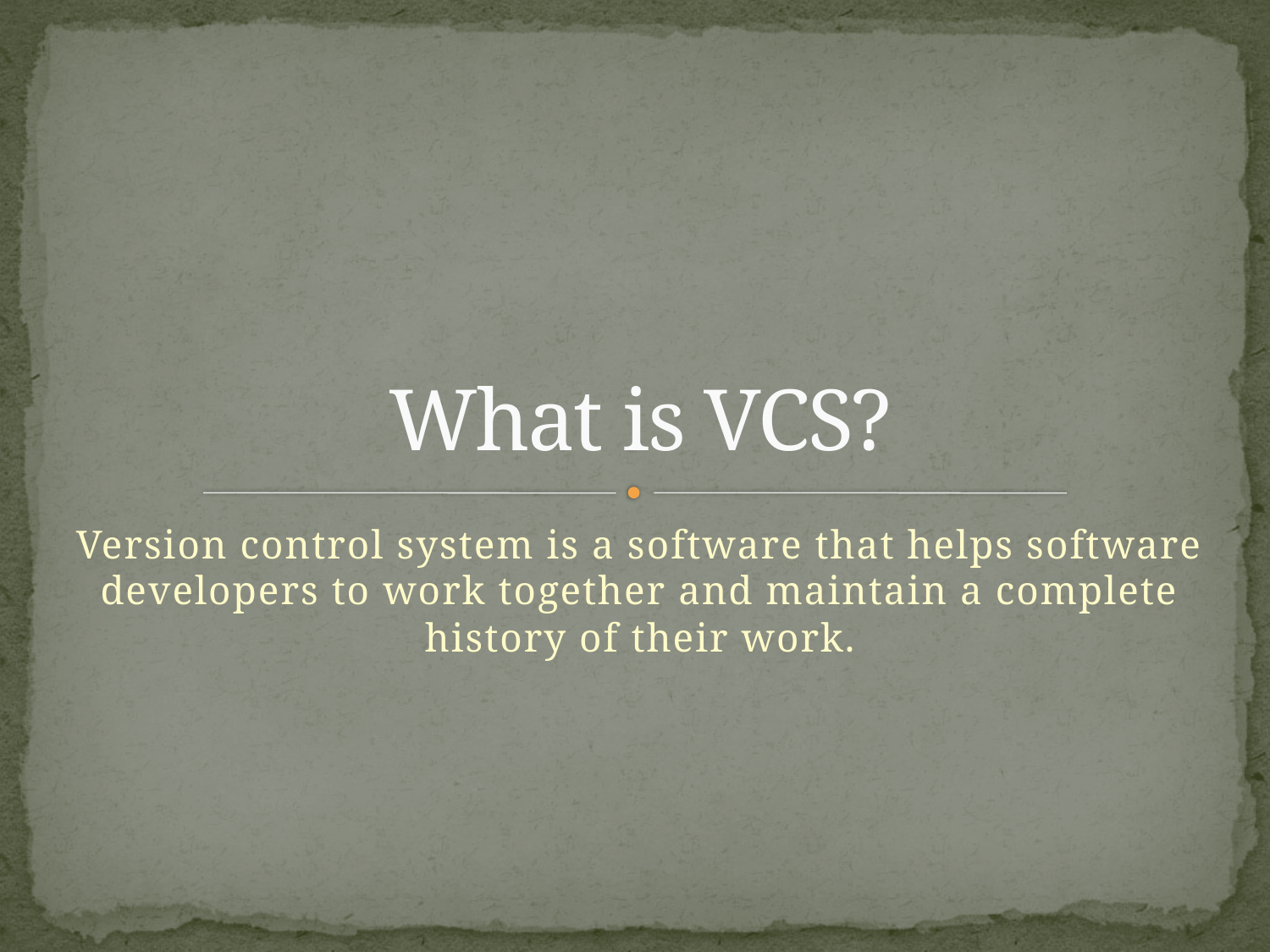

# What is VCS?
Version control system is a software that helps software developers to work together and maintain a complete history of their work.